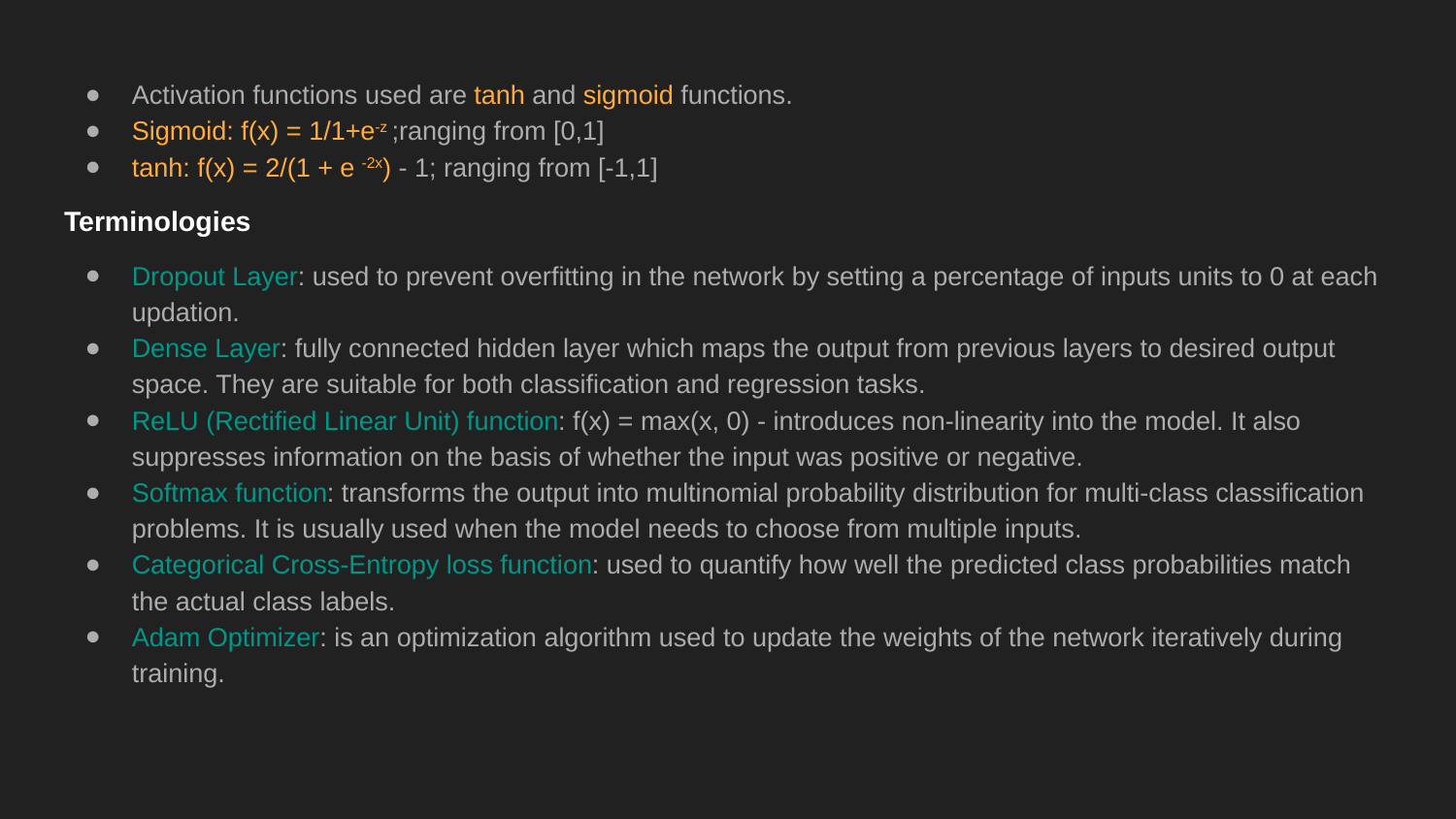

Activation functions used are tanh and sigmoid functions.
Sigmoid: f(x) = 1/1+e-z ;ranging from [0,1]
tanh: f(x) = 2/(1 + e -2x) - 1; ranging from [-1,1]
Terminologies
Dropout Layer: used to prevent overfitting in the network by setting a percentage of inputs units to 0 at each updation.
Dense Layer: fully connected hidden layer which maps the output from previous layers to desired output space. They are suitable for both classification and regression tasks.
ReLU (Rectified Linear Unit) function: f(x) = max(x, 0) - introduces non-linearity into the model. It also suppresses information on the basis of whether the input was positive or negative.
Softmax function: transforms the output into multinomial probability distribution for multi-class classification problems. It is usually used when the model needs to choose from multiple inputs.
Categorical Cross-Entropy loss function: used to quantify how well the predicted class probabilities match the actual class labels.
Adam Optimizer: is an optimization algorithm used to update the weights of the network iteratively during training.